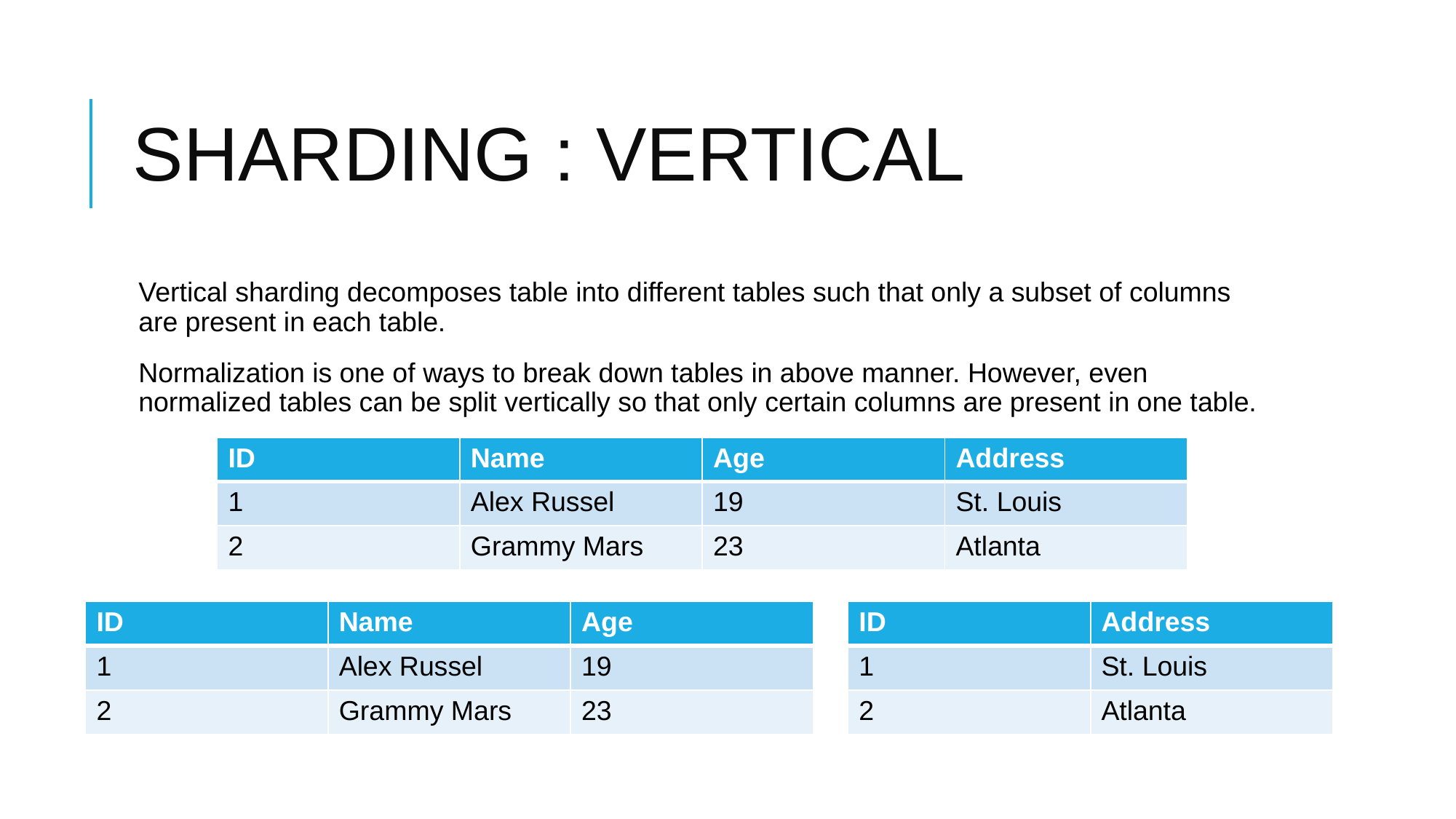

# SHARDING : VERTICAL
Vertical sharding decomposes table into different tables such that only a subset of columns are present in each table.
Normalization is one of ways to break down tables in above manner. However, even normalized tables can be split vertically so that only certain columns are present in one table.
| ID | Name | Age | Address |
| --- | --- | --- | --- |
| 1 | Alex Russel | 19 | St. Louis |
| 2 | Grammy Mars | 23 | Atlanta |
| ID | Name | Age |
| --- | --- | --- |
| 1 | Alex Russel | 19 |
| 2 | Grammy Mars | 23 |
| ID | Address |
| --- | --- |
| 1 | St. Louis |
| 2 | Atlanta |